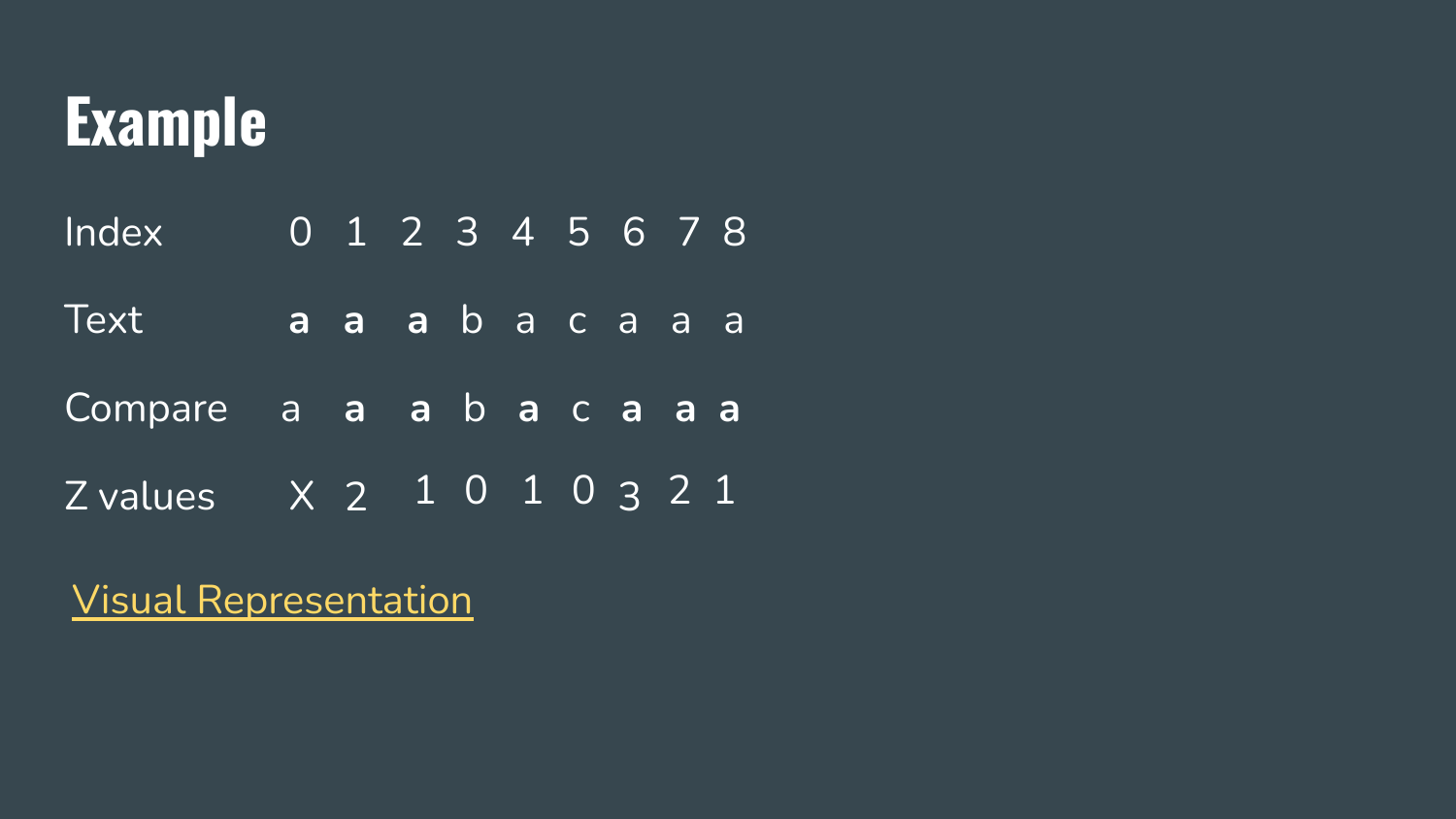

# Example
Index            0   1   2   3   4   5   6   7  8
Text              a   a    a   b   a   c   a   a   a
Compare     a    a    a   b   a   c   a   a  a
Z values       X

2
1
0
1
0
3
2  1
Visual Representation